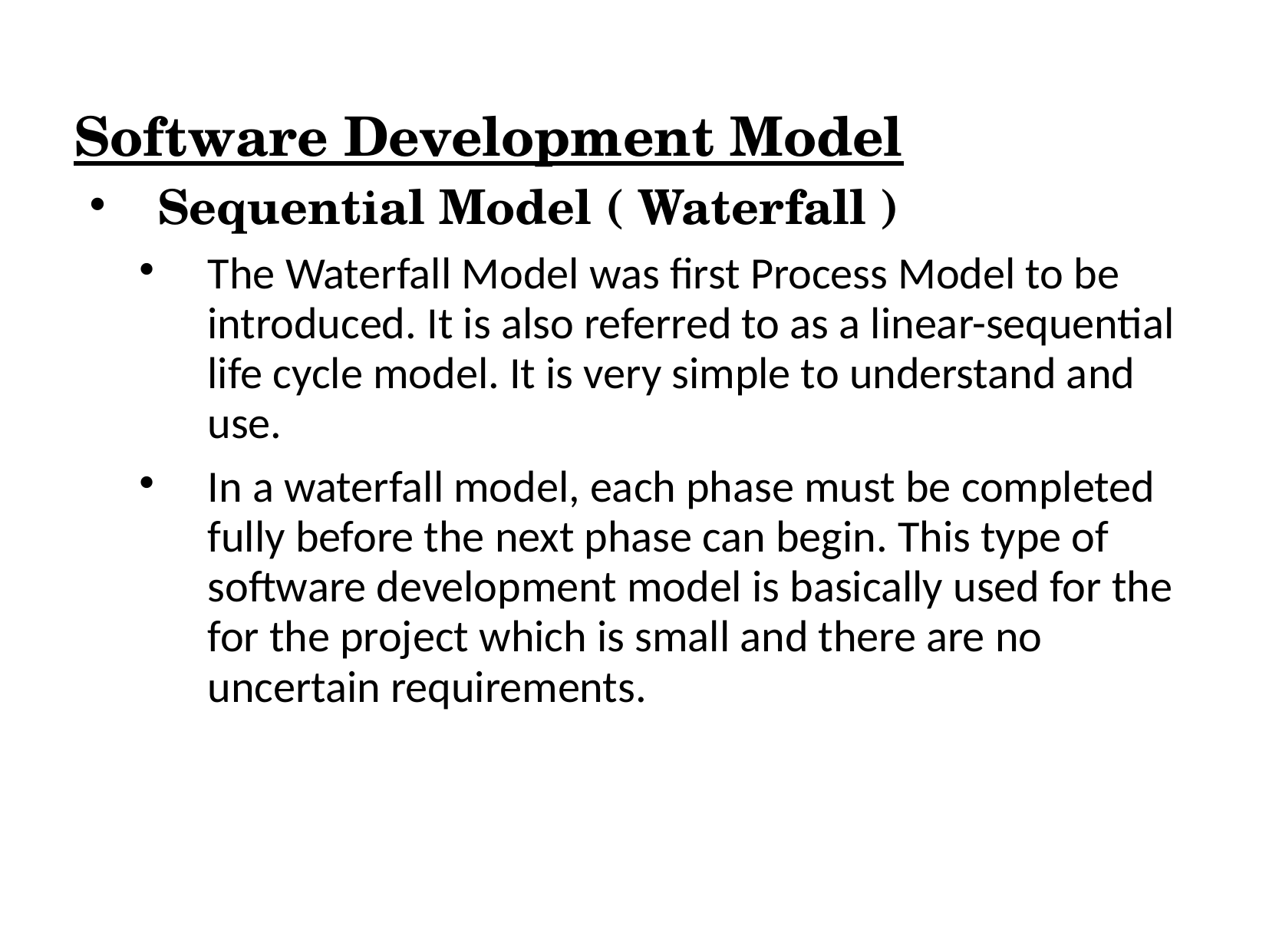

Software Development Model
Sequential Model ( Waterfall )
The Waterfall Model was first Process Model to be introduced. It is also referred to as a linear-sequential life cycle model. It is very simple to understand and use.
In a waterfall model, each phase must be completed fully before the next phase can begin. This type of software development model is basically used for the for the project which is small and there are no uncertain requirements.